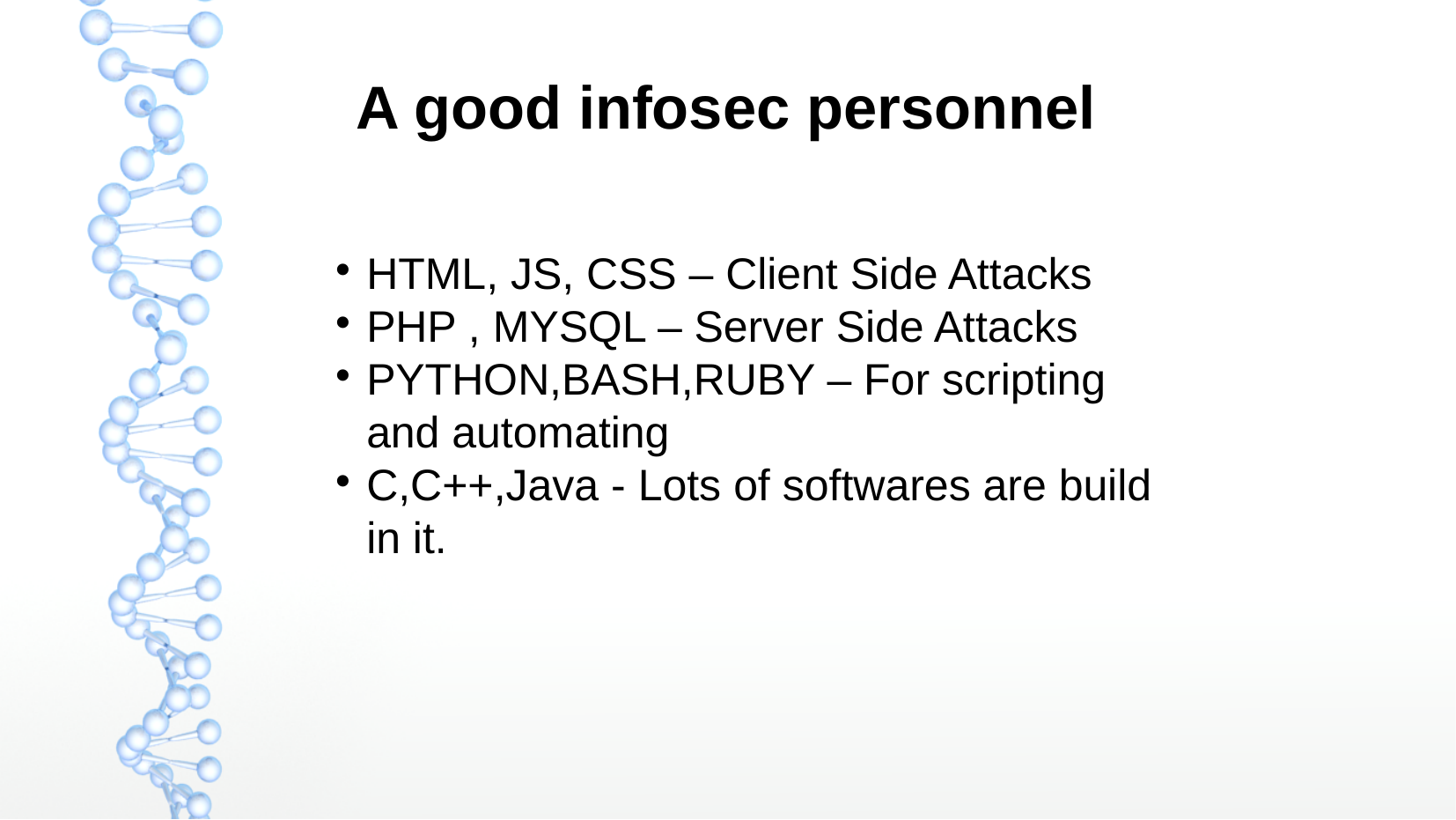

A good infosec personnel
HTML, JS, CSS – Client Side Attacks
PHP , MYSQL – Server Side Attacks
PYTHON,BASH,RUBY – For scripting and automating
C,C++,Java - Lots of softwares are build in it.